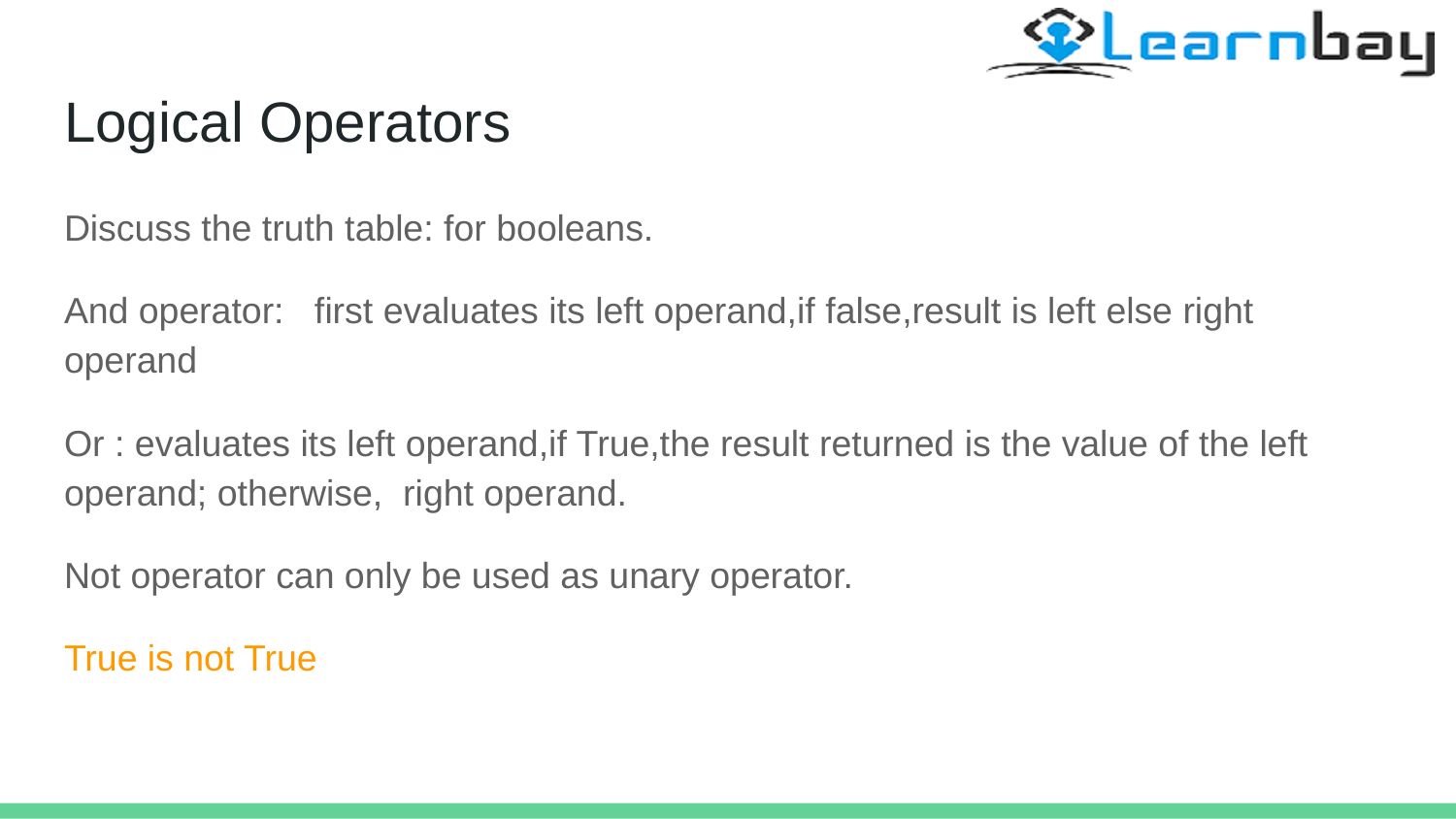

# Logical Operators
Discuss the truth table: for booleans.
And operator:   first evaluates its left operand,if false,result is left else right operand
Or : evaluates its left operand,if True,the result returned is the value of the left operand; otherwise,  right operand.
Not operator can only be used as unary operator.
True is not True